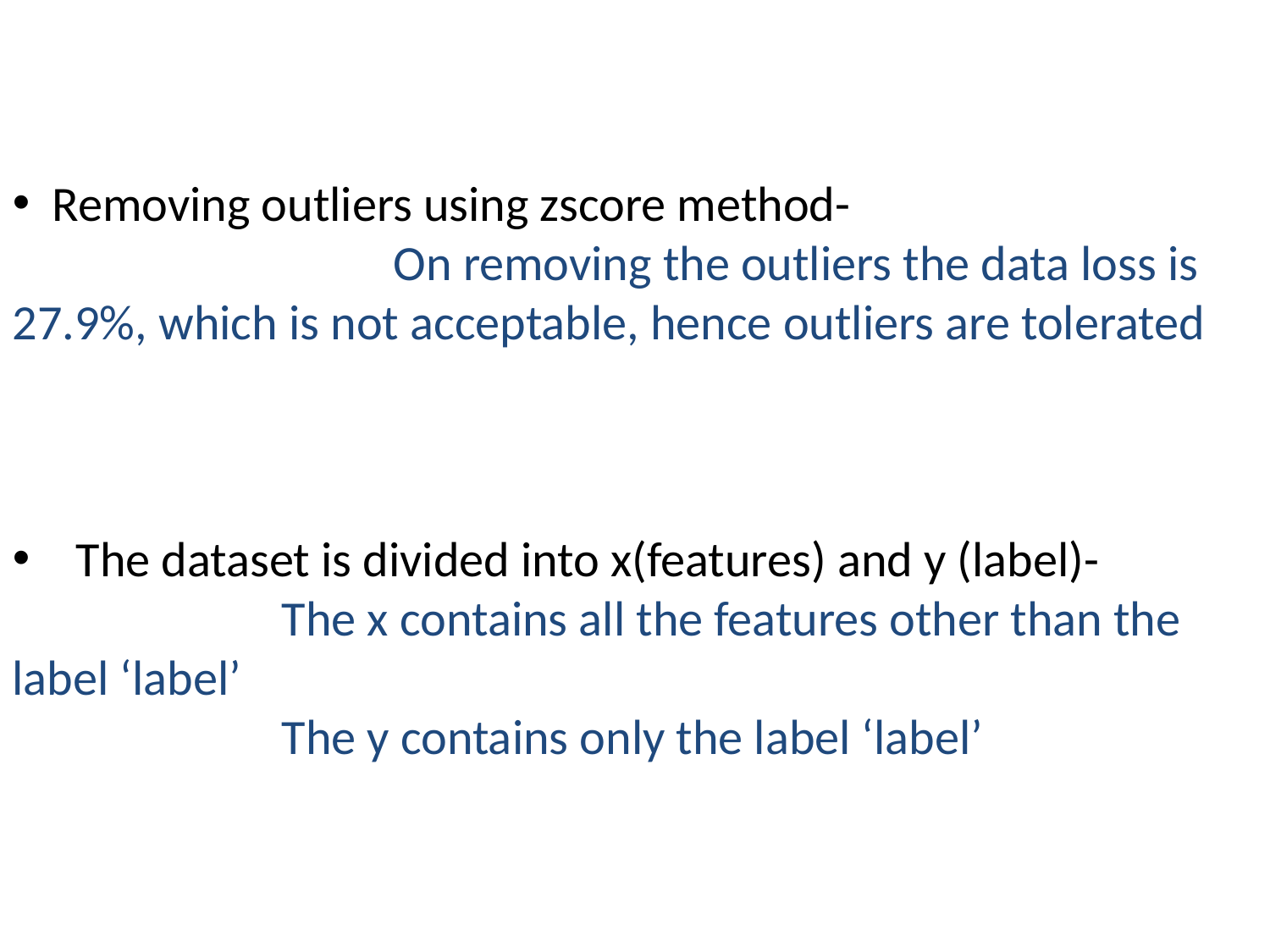

Removing outliers using zscore method-
   			On removing the outliers the data loss is 27.9%, which is not acceptable, hence outliers are tolerated

The dataset is divided into x(features) and y (label)-
                        The x contains all the features other than the label ‘label’
                        The y contains only the label ‘label’